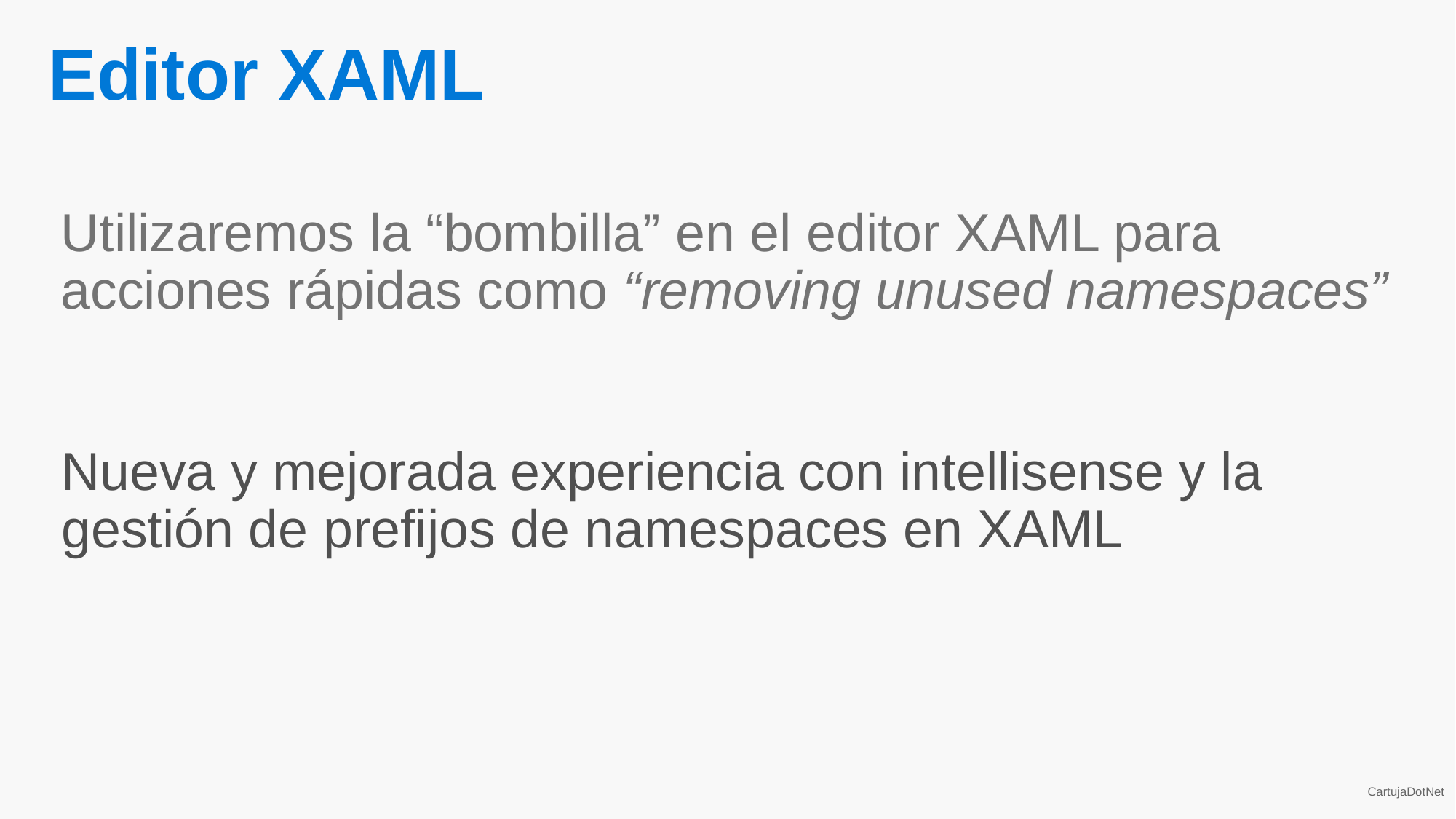

# Editor XAML
Utilizaremos la “bombilla” en el editor XAML para acciones rápidas como “removing unused namespaces”
Nueva y mejorada experiencia con intellisense y la gestión de prefijos de namespaces en XAML